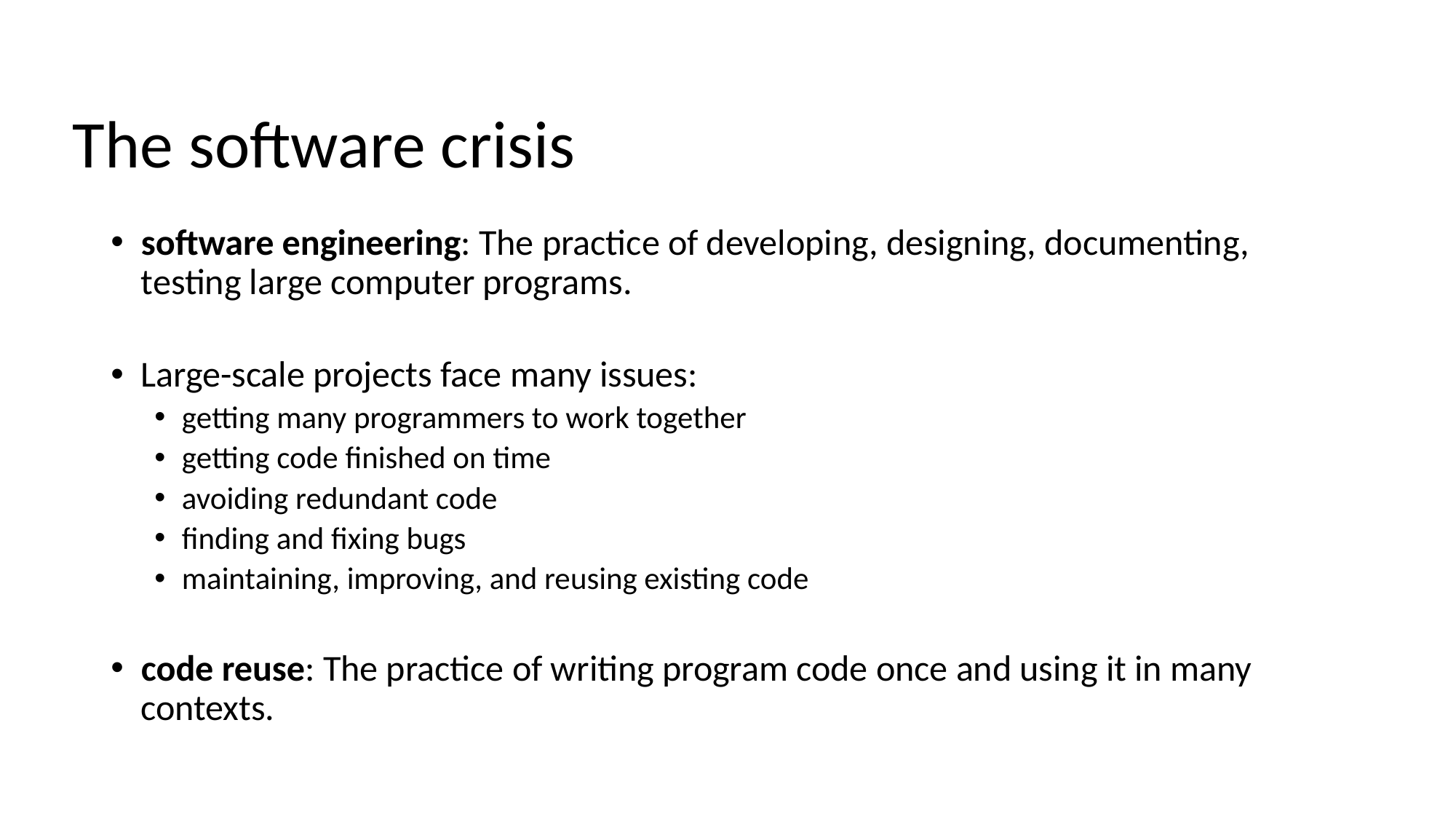

The software crisis
software engineering: The practice of developing, designing, documenting, testing large computer programs.

Large-scale projects face many issues:
getting many programmers to work together
getting code finished on time
avoiding redundant code
finding and fixing bugs
maintaining, improving, and reusing existing code

code reuse: The practice of writing program code once and using it in many contexts.